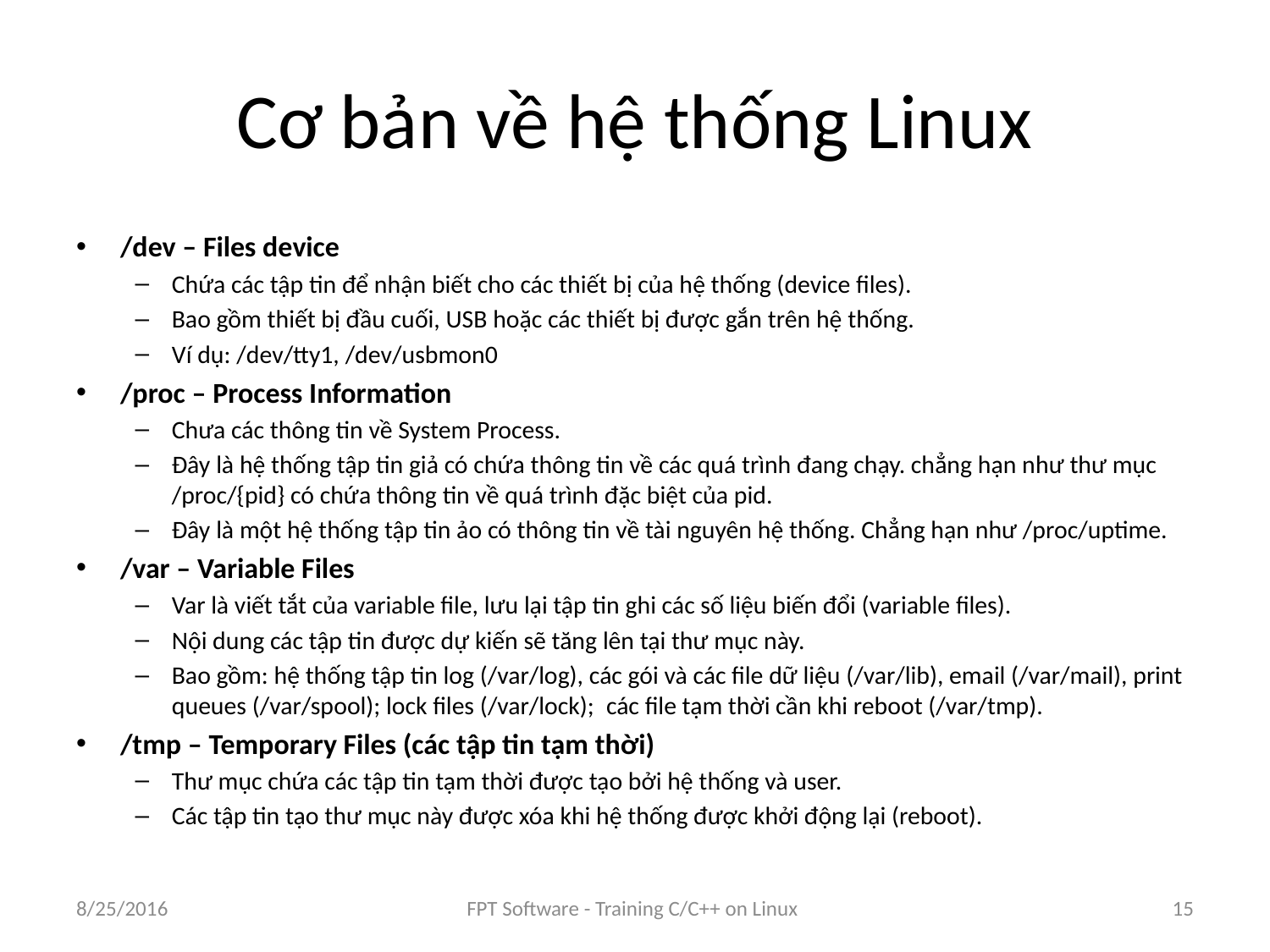

# Cơ bản về hệ thống Linux
/dev – Files device
Chứa các tập tin để nhận biết cho các thiết bị của hệ thống (device files).
Bao gồm thiết bị đầu cuối, USB hoặc các thiết bị được gắn trên hệ thống.
Ví dụ: /dev/tty1, /dev/usbmon0
/proc – Process Information
Chưa các thông tin về System Process.
Đây là hệ thống tập tin giả có chứa thông tin về các quá trình đang chạy. chẳng hạn như thư mục /proc/{pid} có chứa thông tin về quá trình đặc biệt của pid.
Đây là một hệ thống tập tin ảo có thông tin về tài nguyên hệ thống. Chẳng hạn như /proc/uptime.
/var – Variable Files
Var là viết tắt của variable file, lưu lại tập tin ghi các số liệu biến đổi (variable files).
Nội dung các tập tin được dự kiến sẽ tăng lên tại thư mục này.
Bao gồm: hệ thống tập tin log (/var/log), các gói và các file dữ liệu (/var/lib), email (/var/mail), print queues (/var/spool); lock files (/var/lock);  các file tạm thời cần khi reboot (/var/tmp).
/tmp – Temporary Files (các tập tin tạm thời)
Thư mục chứa các tập tin tạm thời được tạo bởi hệ thống và user.
Các tập tin tạo thư mục này được xóa khi hệ thống được khởi động lại (reboot).
8/25/2016
FPT Software - Training C/C++ on Linux
15